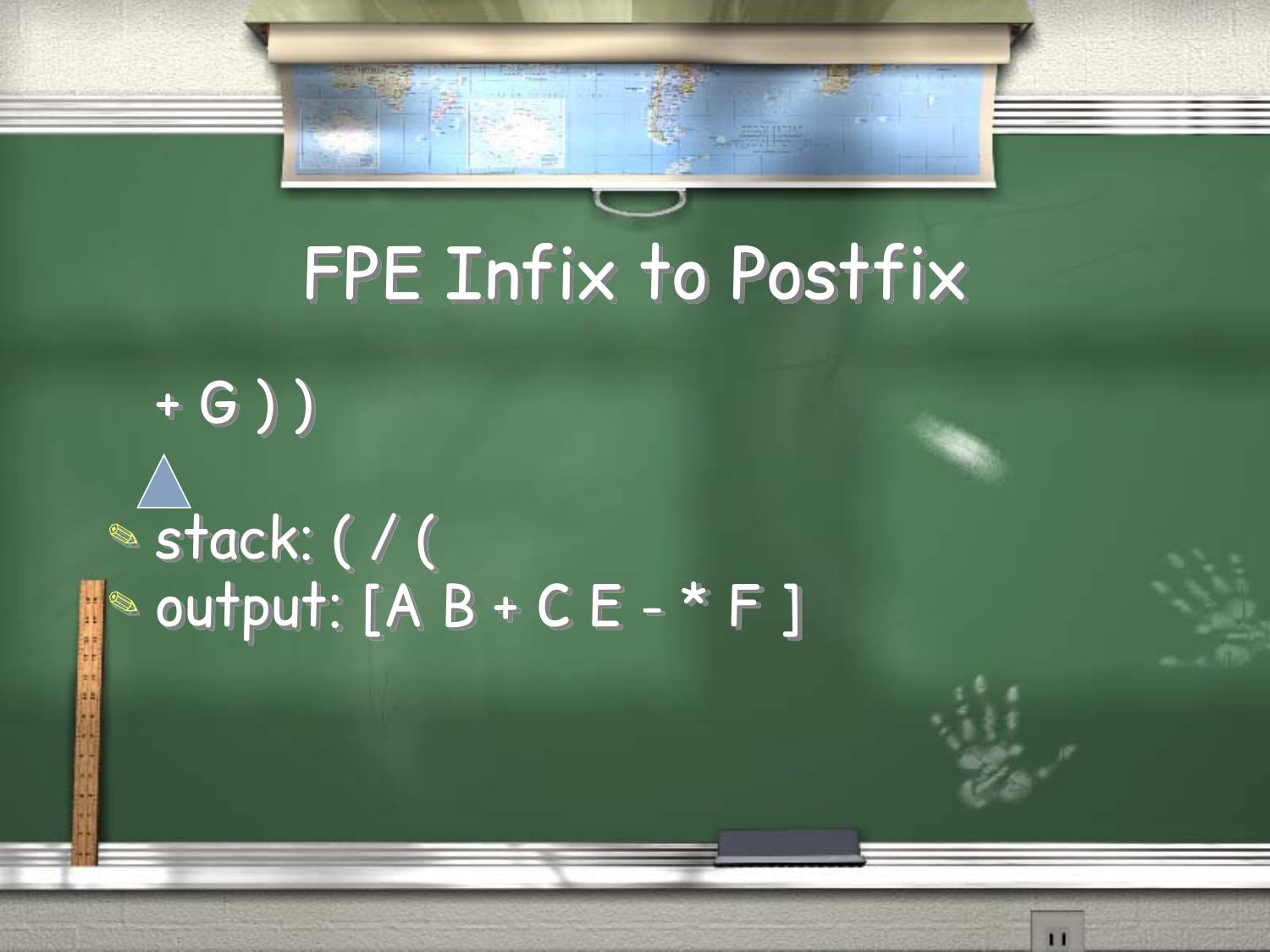

# FPE Infix to Postfix
	+ G ) )

stack: ( / (
output: [A B + C E - * F ]